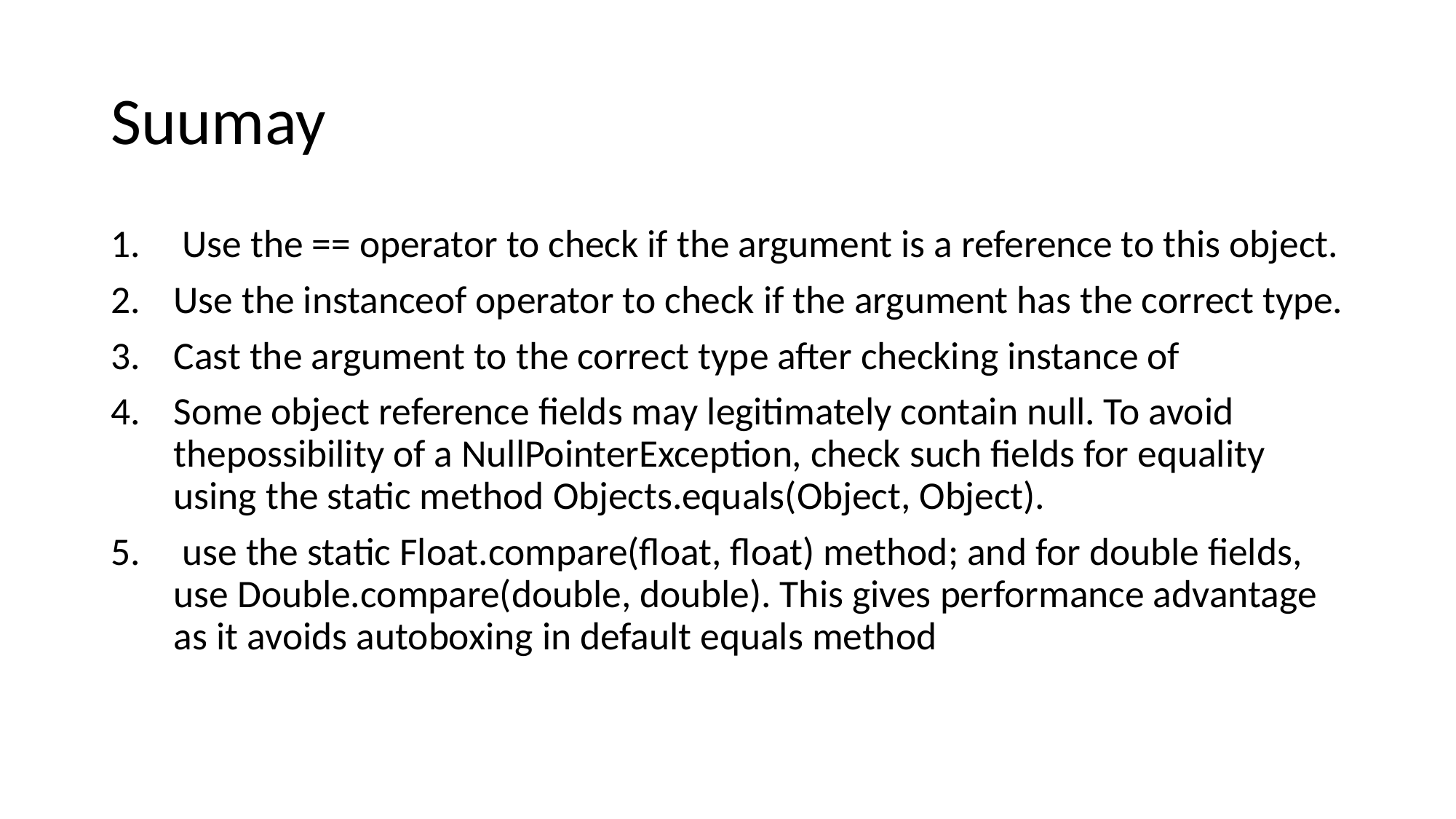

# Suumay
 Use the == operator to check if the argument is a reference to this object.
Use the instanceof operator to check if the argument has the correct type.
Cast the argument to the correct type after checking instance of
Some object reference fields may legitimately contain null. To avoid thepossibility of a NullPointerException, check such fields for equality using the static method Objects.equals(Object, Object).
 use the static Float.compare(float, float) method; and for double fields, use Double.compare(double, double). This gives performance advantage as it avoids autoboxing in default equals method